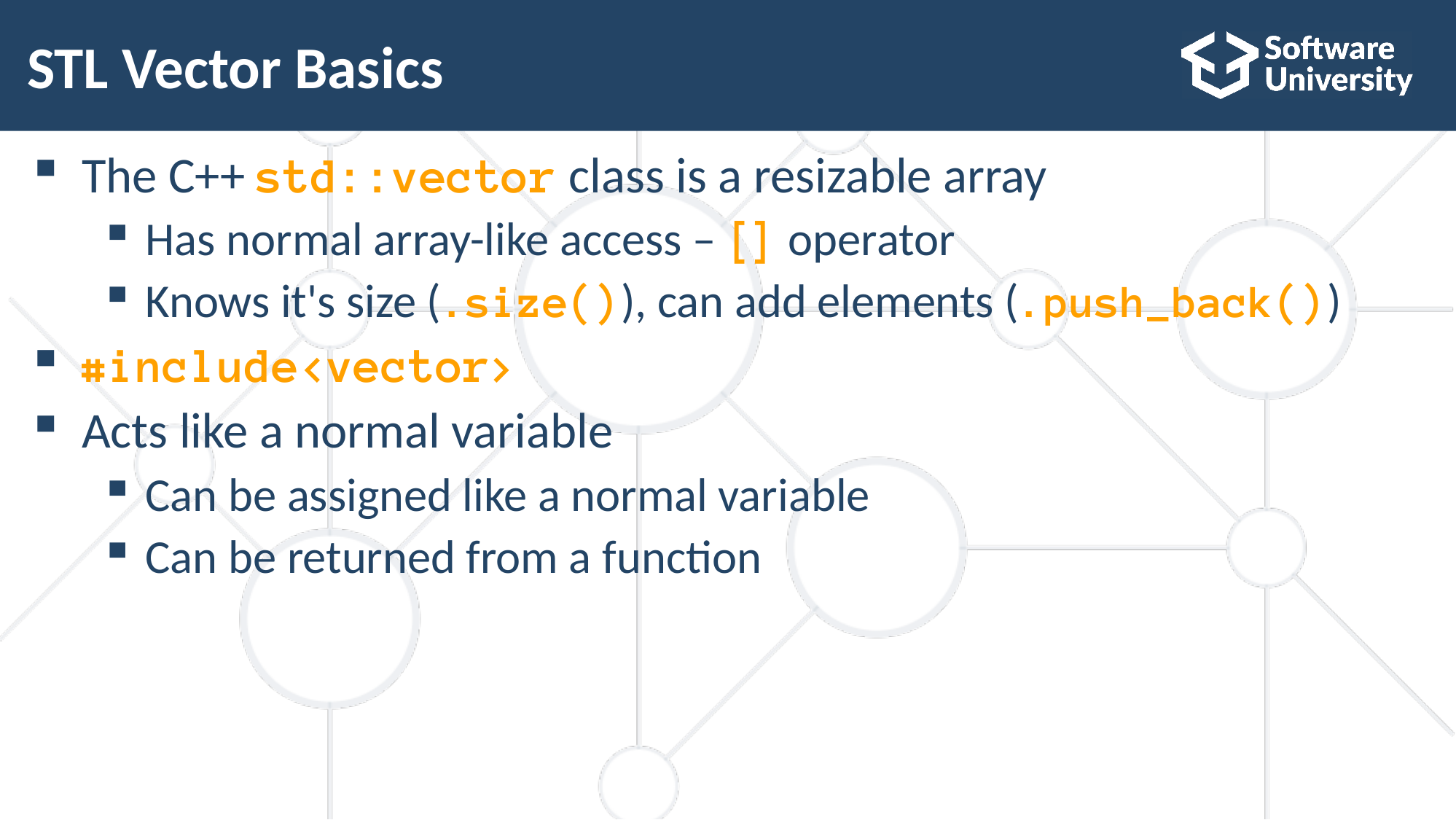

# STL Vector Basics
The C++ std::vector class is a resizable array
Has normal array-like access – [] operator
Knows it's size (.size()), can add elements (.push_back())
#include<vector>
Acts like a normal variable
Can be assigned like a normal variable
Can be returned from a function
34